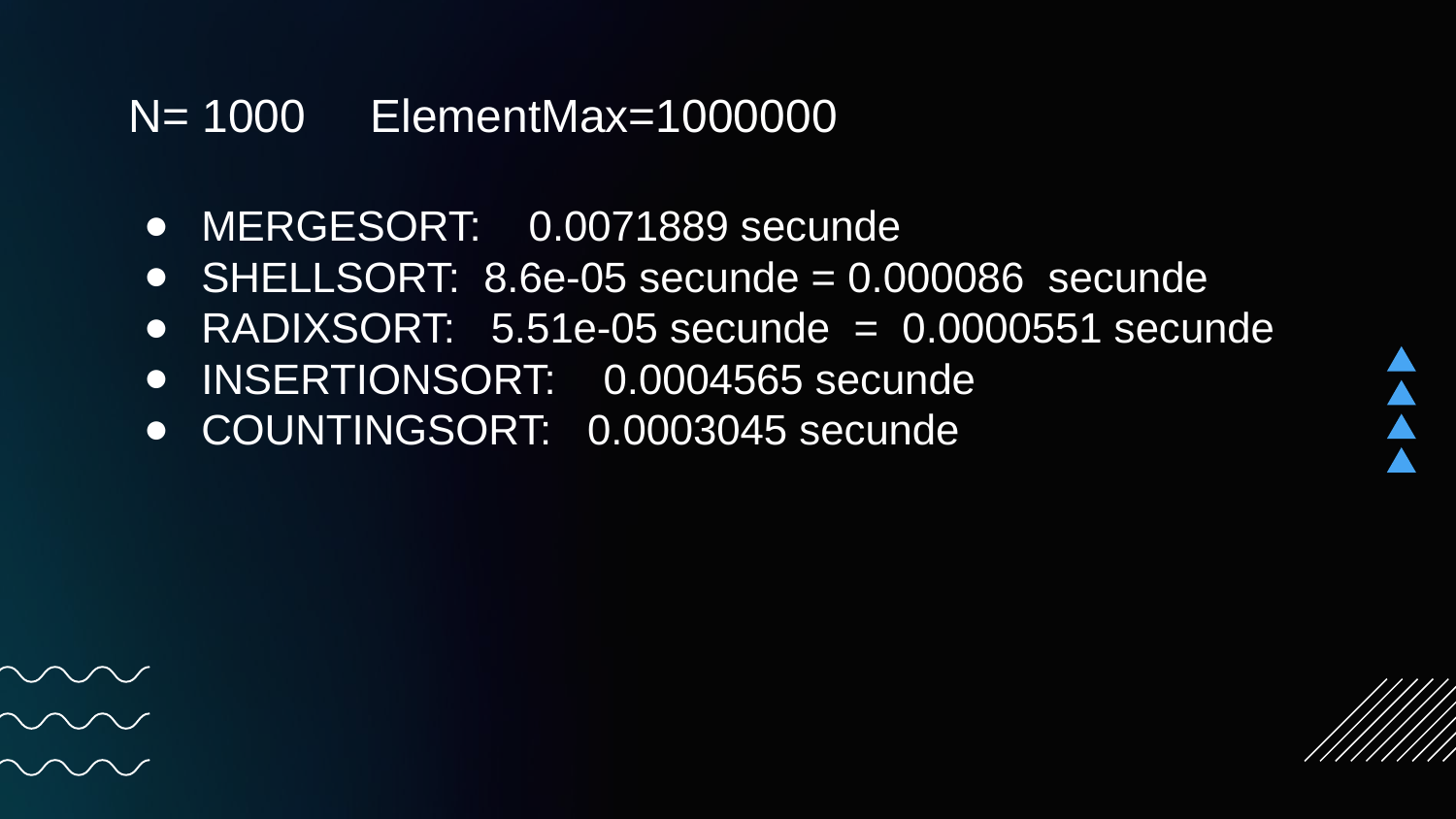

# N= 1000     ElementMax=1000000
MERGESORT:    0.0071889 secunde
SHELLSORT:  8.6e-05 secunde = 0.000086  secunde
RADIXSORT:   5.51e-05 secunde  =  0.0000551 secunde
INSERTIONSORT:    0.0004565 secunde
COUNTINGSORT:   0.0003045 secunde